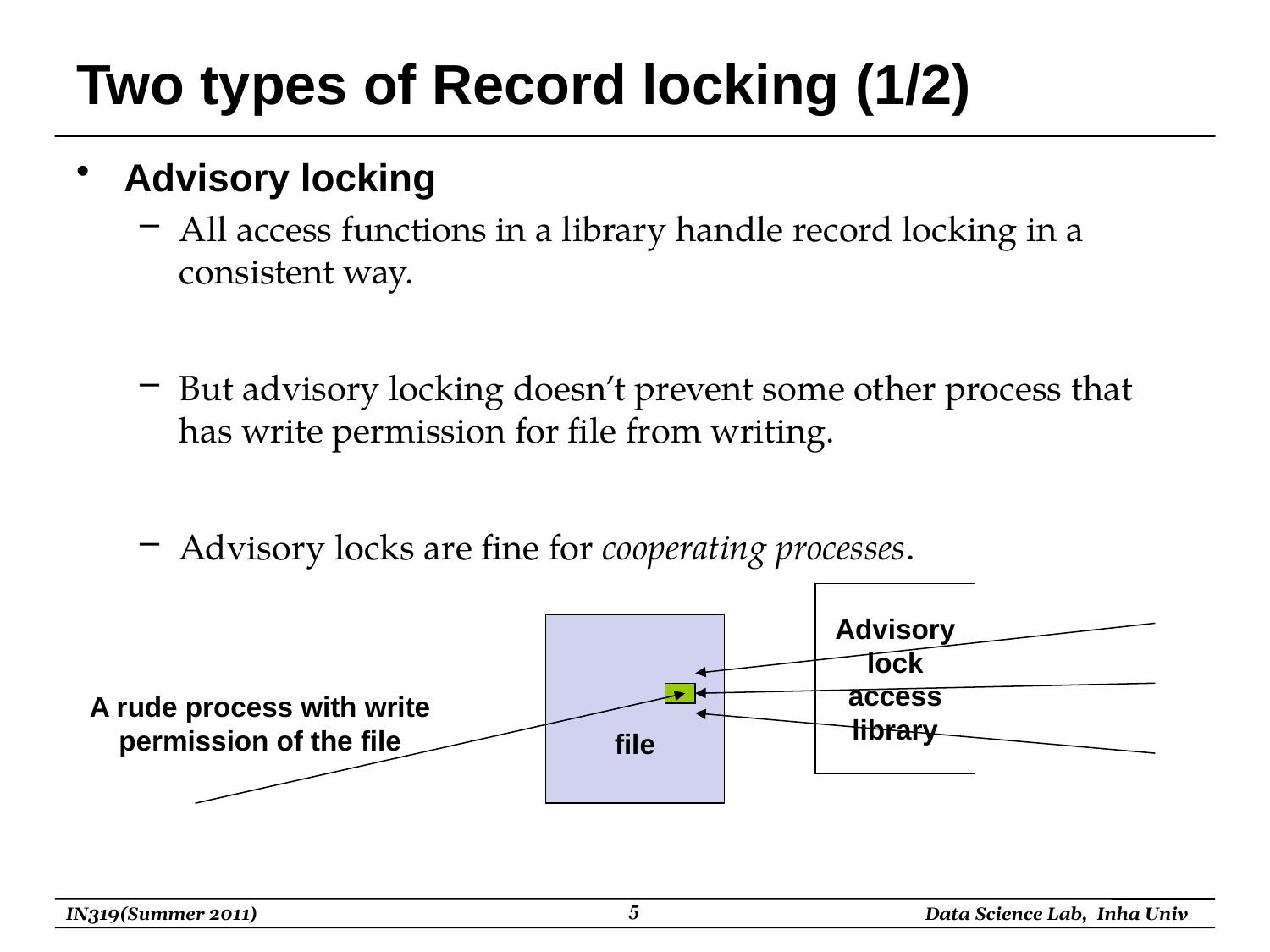

# Two types of Record locking (1/2)
Advisory locking
All access functions in a library handle record locking in a consistent way.

But advisory locking doesn’t prevent some other process that has write permission for file from writing.

Advisory locks are fine for cooperating processes.

Advisory
lock
access
library

file

A rude process with write permission of the file

5